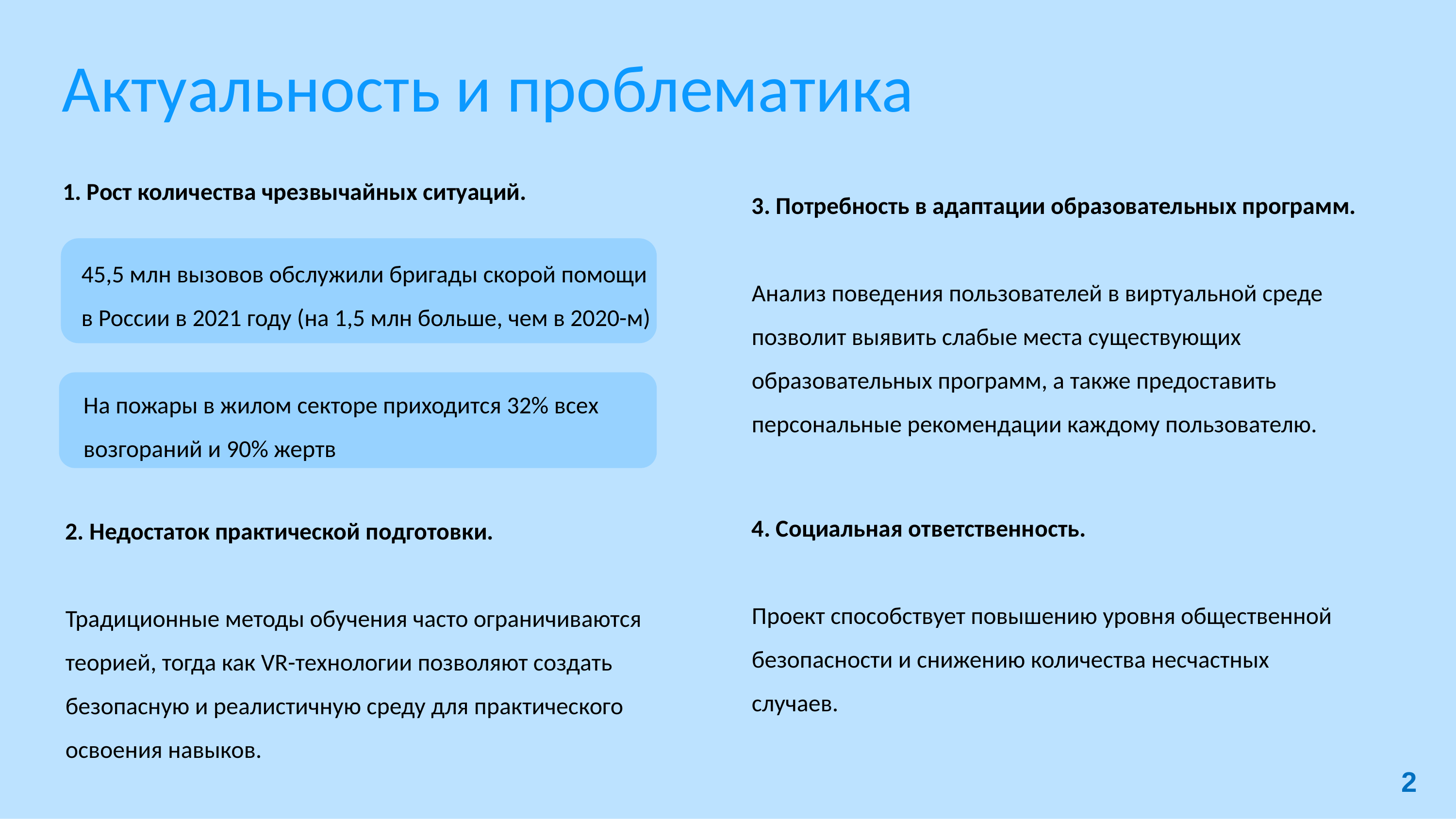

Актуальность и проблематика
3. Потребность в адаптации образовательных программ.

Анализ поведения пользователей в виртуальной среде позволит выявить слабые места существующих образовательных программ, а также предоставить персональные рекомендации каждому пользователю.
 Рост количества чрезвычайных ситуаций.

45,5 млн вызовов обслужили бригады скорой помощи в России в 2021 году (на 1,5 млн больше, чем в 2020-м)
На пожары в жилом секторе приходится 32% всех возгораний и 90% жертв

4. Социальная ответственность.

Проект способствует повышению уровня общественной безопасности и снижению количества несчастных случаев.
2. Недостаток практической подготовки.

Традиционные методы обучения часто ограничиваются теорией, тогда как VR-технологии позволяют создать безопасную и реалистичную среду для практического освоения навыков.
2